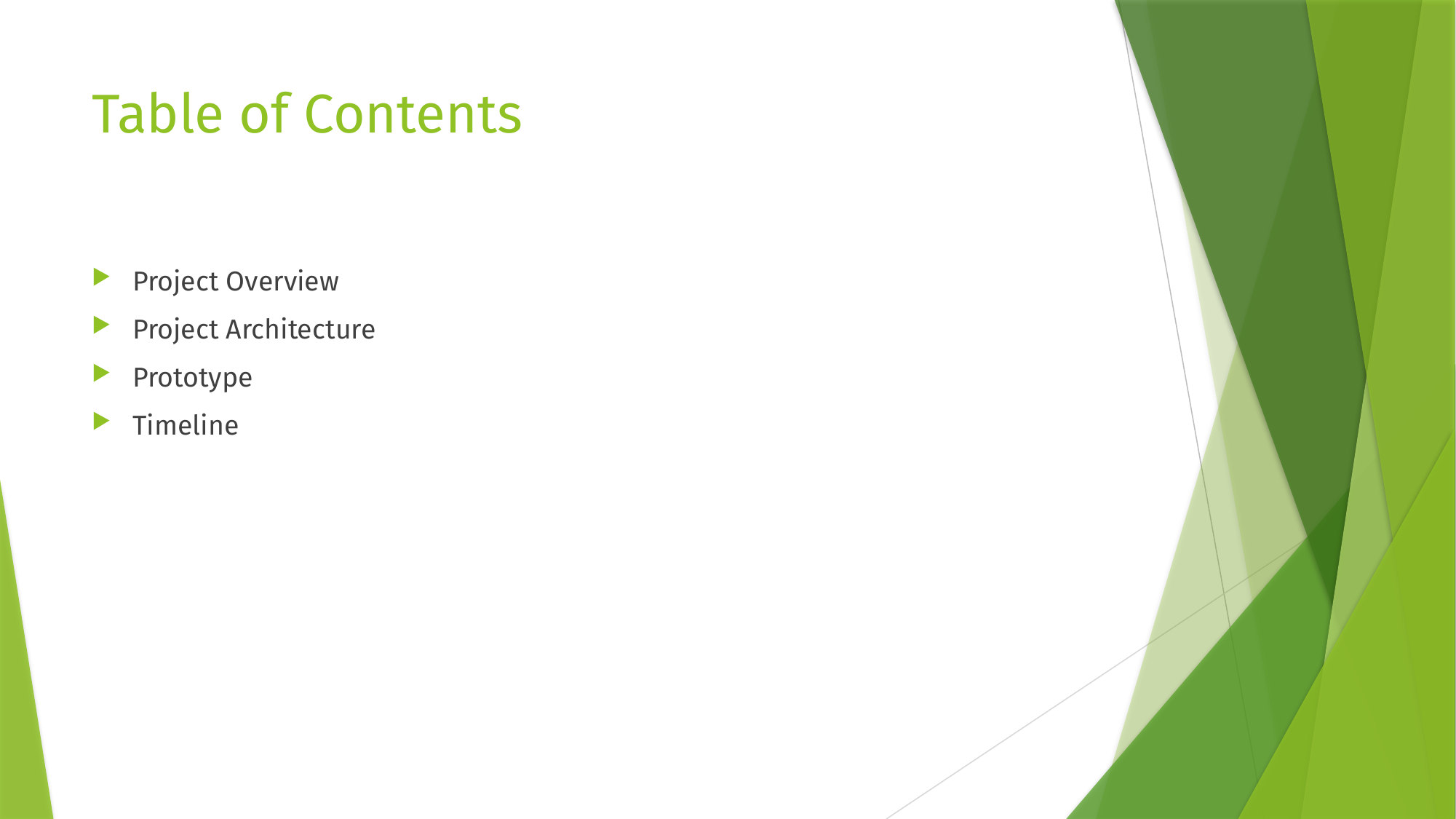

# Table of Contents
Project Overview
Project Architecture
Prototype
Timeline